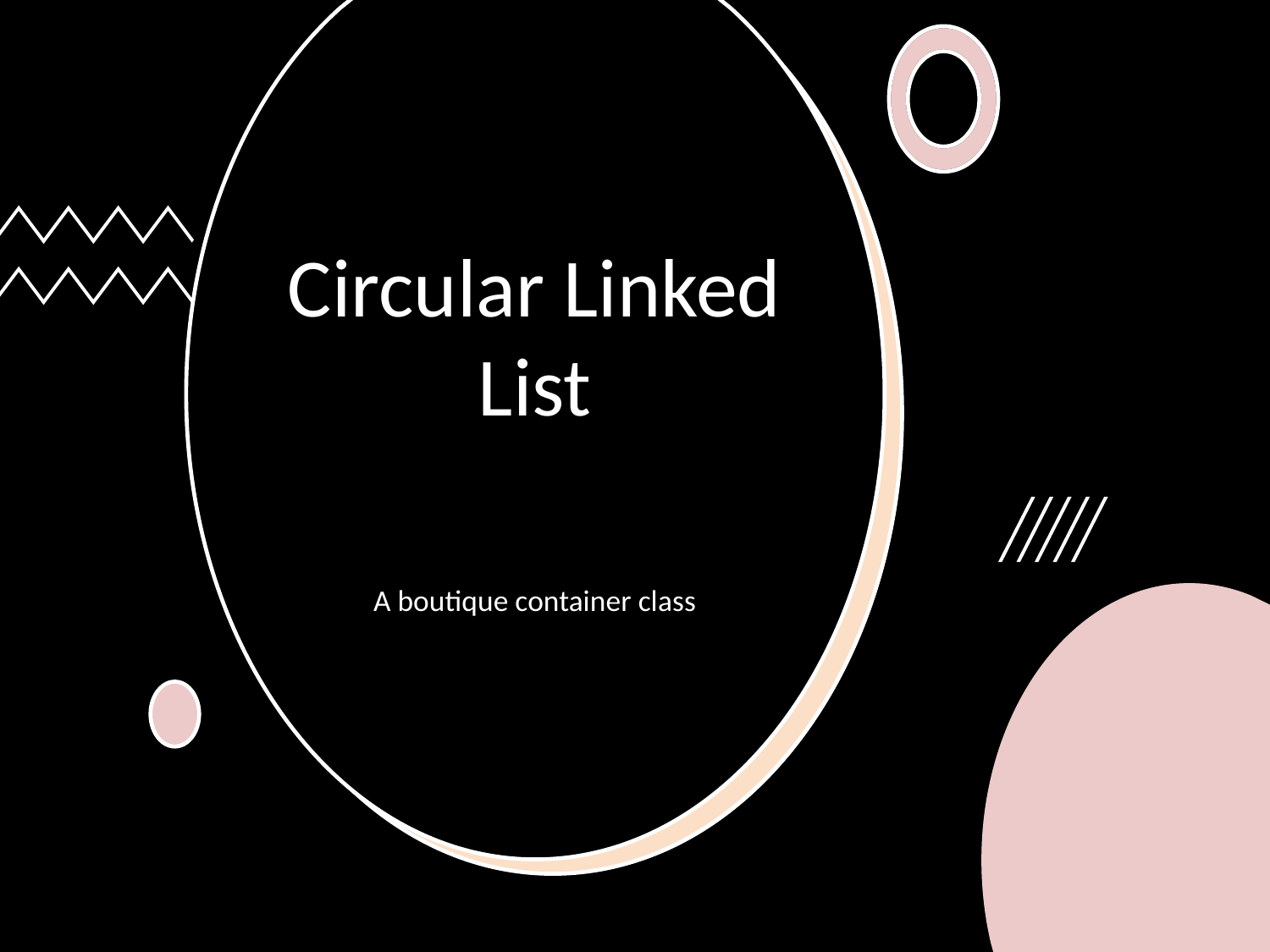

# Circular Linked List

A boutique container class